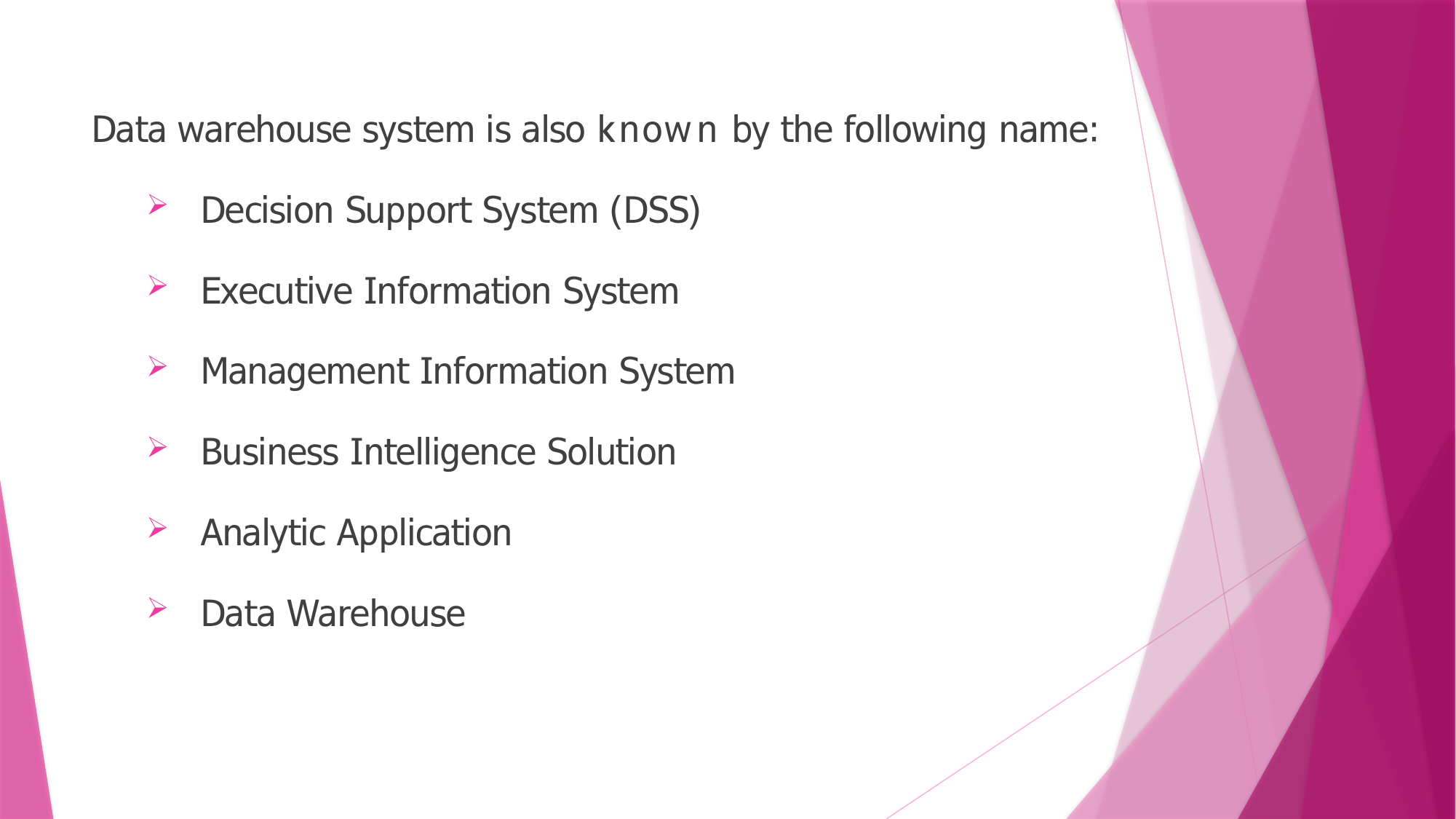

Data warehouse system is also known by the following name:
Decision Support System (DSS)
Executive Information System
Management Information System
Business Intelligence Solution
Analytic Application
Data Warehouse